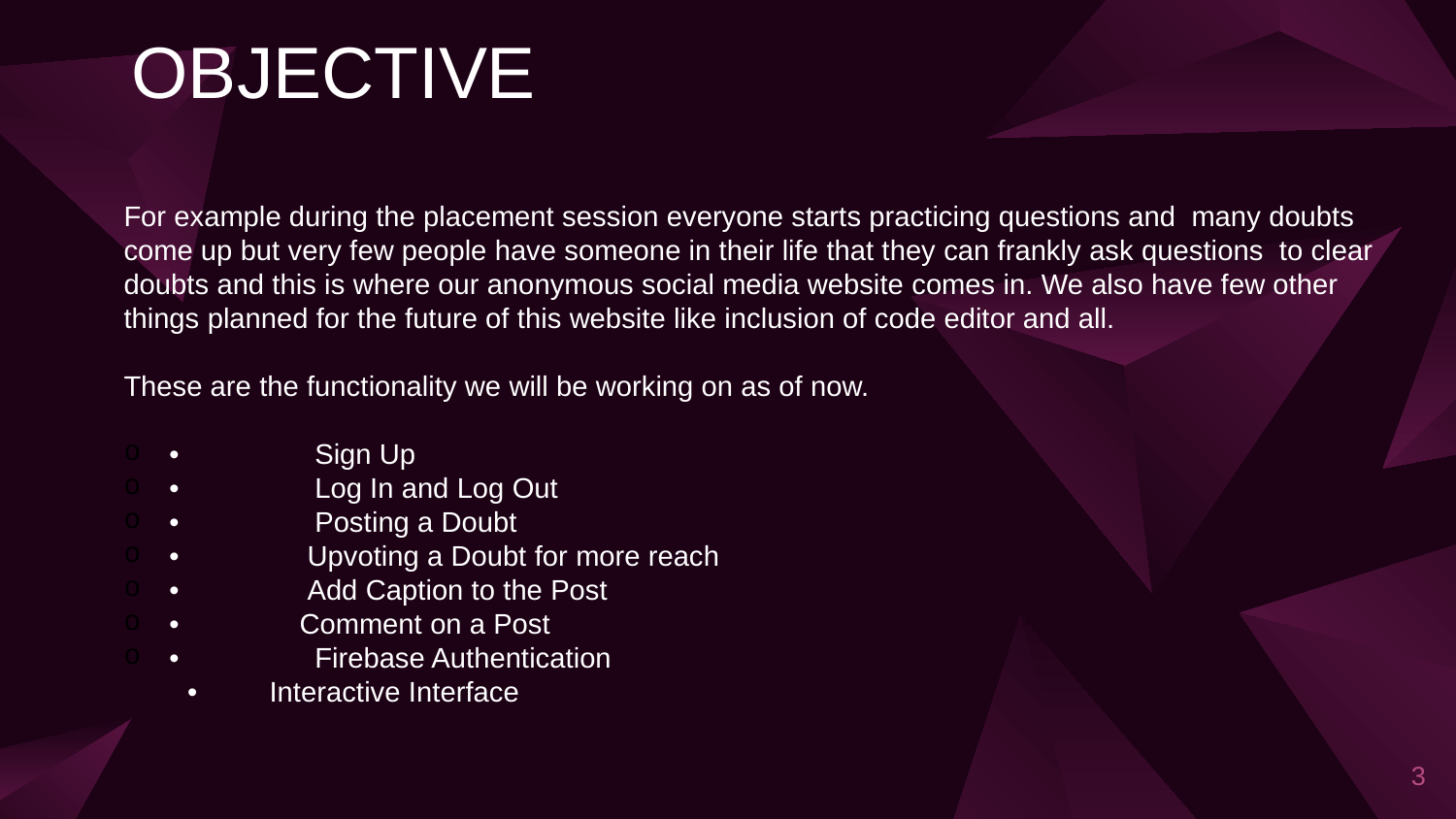

# OBJECTIVE
For example during the placement session everyone starts practicing questions and  many doubts come up but very few people have someone in their life that they can frankly ask questions  to clear doubts and this is where our anonymous social media website comes in. We also have few other things planned for the future of this website like inclusion of code editor and all.

These are the functionality we will be working on as of now.

•	Sign Up
•	Log In and Log Out
•	Posting a Doubt
•                Upvoting a Doubt for more reach
•                Add Caption to the Post
•               Comment on a Post
•	Firebase Authentication
        •	Interactive Interface

3